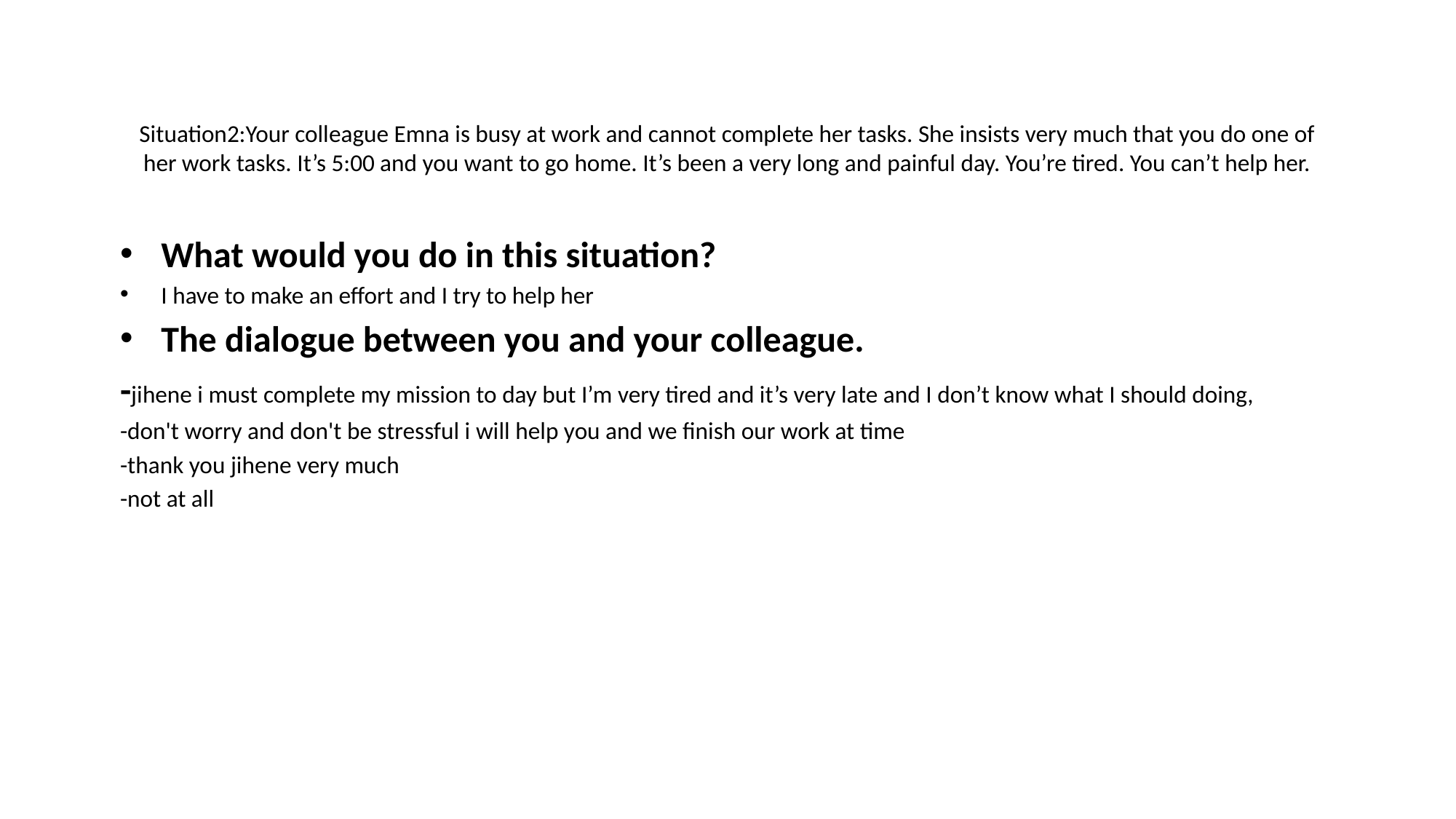

# Situation2:Your colleague Emna is busy at work and cannot complete her tasks. She insists very much that you do one of her work tasks. It’s 5:00 and you want to go home. It’s been a very long and painful day. You’re tired. You can’t help her.
What would you do in this situation?
I have to make an effort and I try to help her
The dialogue between you and your colleague.
-jihene i must complete my mission to day but I’m very tired and it’s very late and I don’t know what I should doing,
-don't worry and don't be stressful i will help you and we finish our work at time
-thank you jihene very much
-not at all